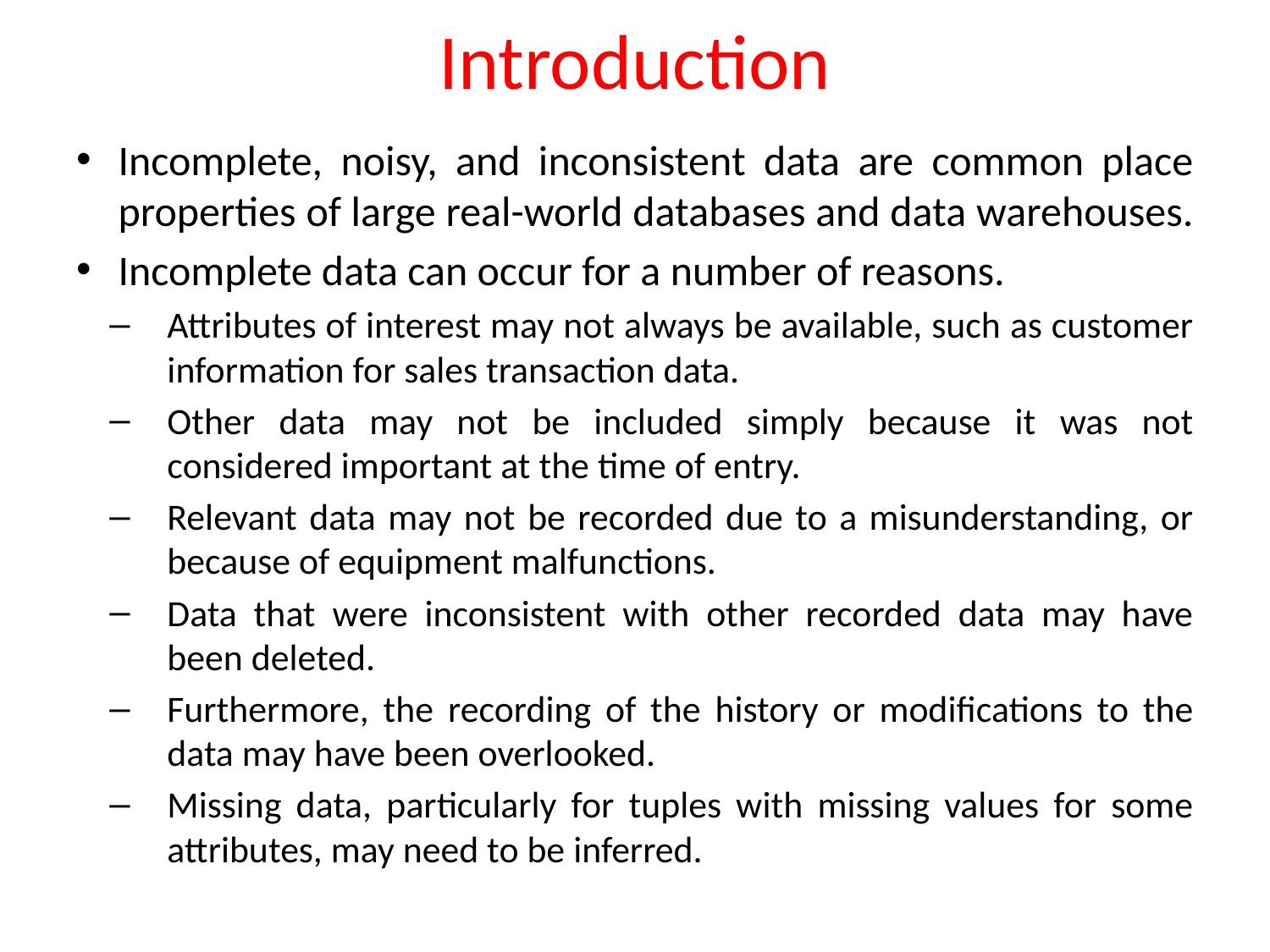

# Introduction
Incomplete, noisy, and inconsistent data are common place properties of large real-world databases and data warehouses.
Incomplete data can occur for a number of reasons.
Attributes of interest may not always be available, such as customer information for sales transaction data.
Other data may not be included simply because it was not considered important at the time of entry.
Relevant data may not be recorded due to a misunderstanding, or because of equipment malfunctions.
Data that were inconsistent with other recorded data may have been deleted.
Furthermore, the recording of the history or modifications to the data may have been overlooked.
Missing data, particularly for tuples with missing values for some attributes, may need to be inferred.